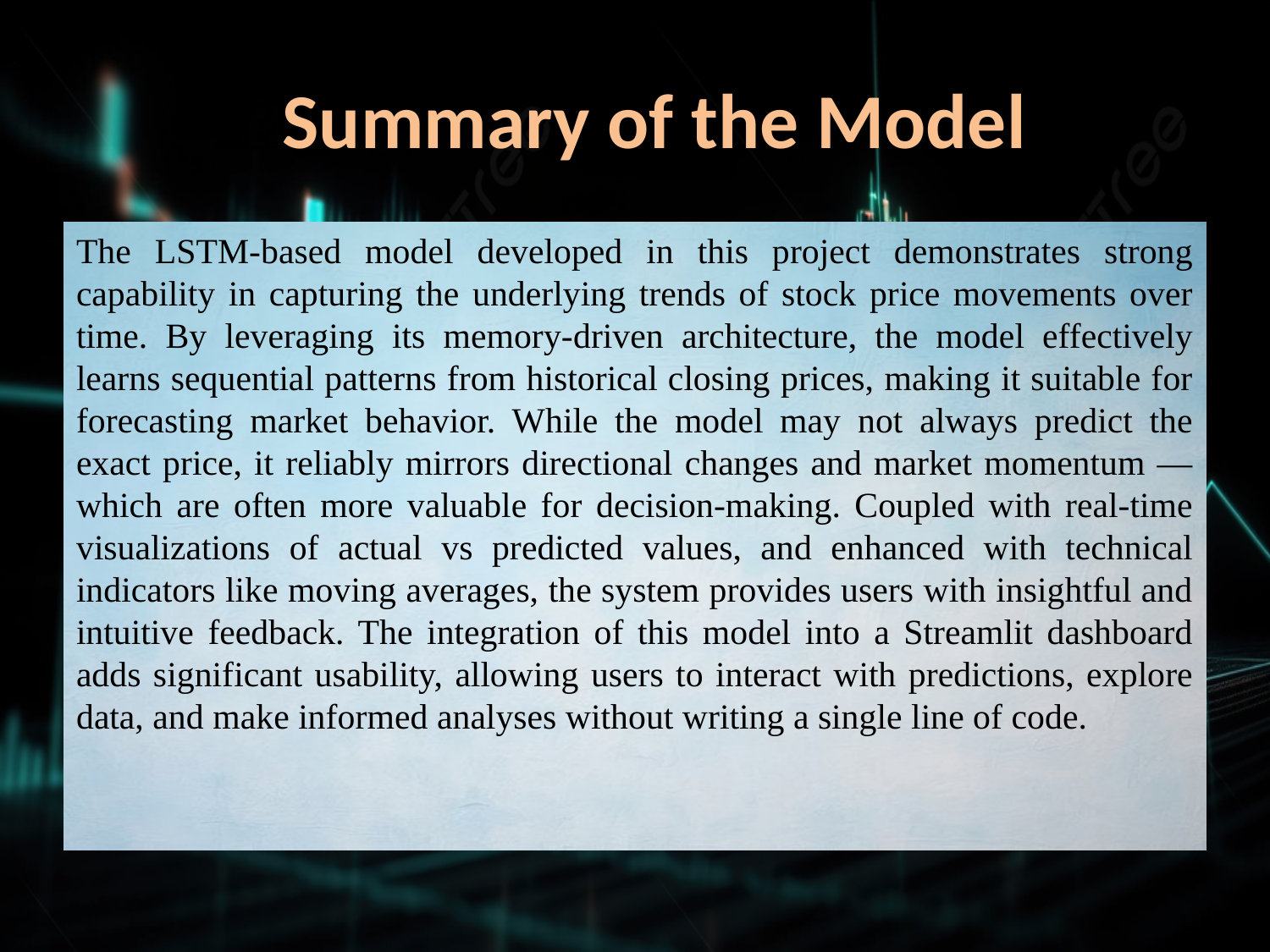

# 🧾Summary of the Model
The LSTM-based model developed in this project demonstrates strong capability in capturing the underlying trends of stock price movements over time. By leveraging its memory-driven architecture, the model effectively learns sequential patterns from historical closing prices, making it suitable for forecasting market behavior. While the model may not always predict the exact price, it reliably mirrors directional changes and market momentum — which are often more valuable for decision-making. Coupled with real-time visualizations of actual vs predicted values, and enhanced with technical indicators like moving averages, the system provides users with insightful and intuitive feedback. The integration of this model into a Streamlit dashboard adds significant usability, allowing users to interact with predictions, explore data, and make informed analyses without writing a single line of code.